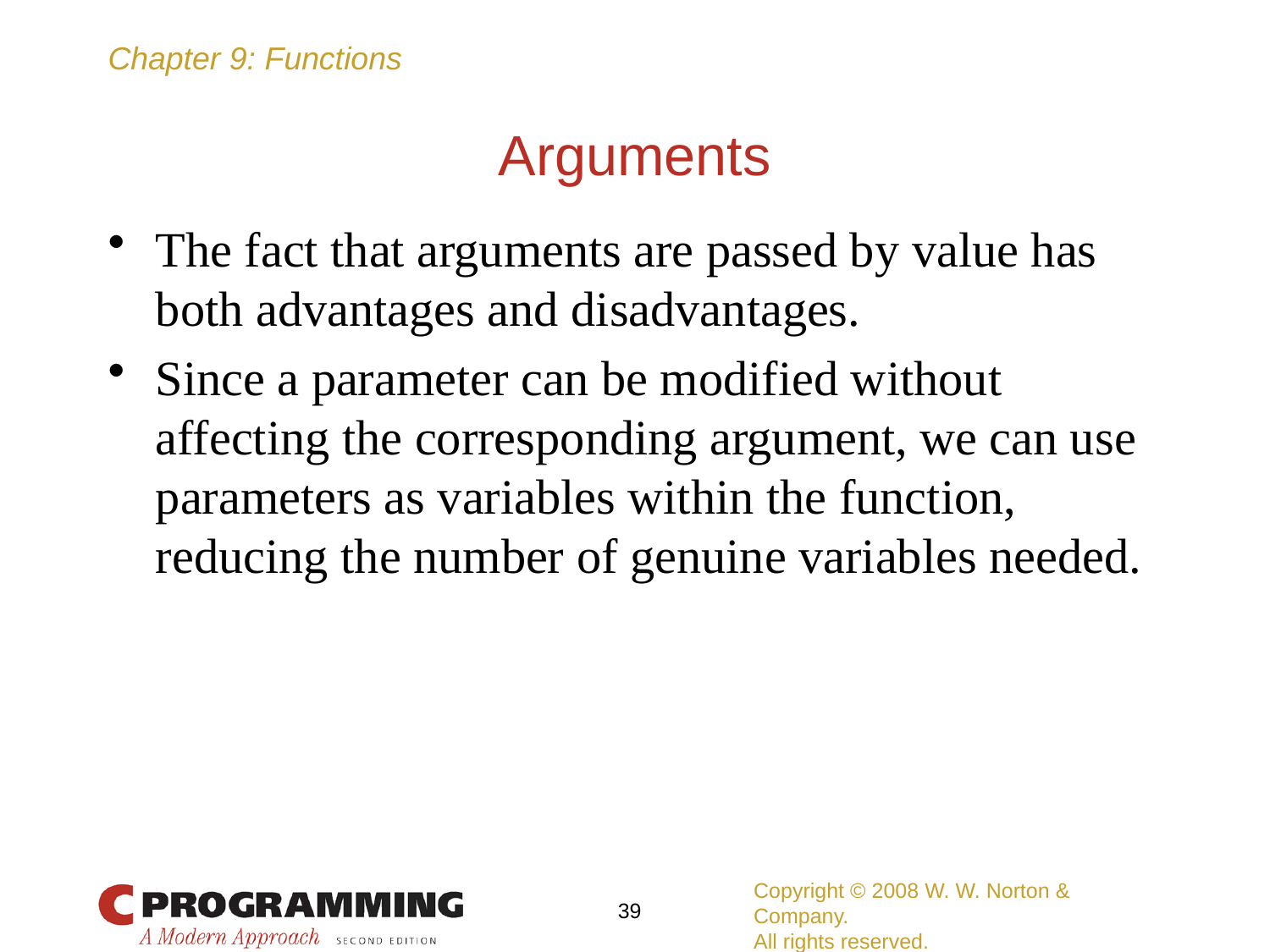

# Arguments
The fact that arguments are passed by value has both advantages and disadvantages.
Since a parameter can be modified without affecting the corresponding argument, we can use parameters as variables within the function, reducing the number of genuine variables needed.
Copyright © 2008 W. W. Norton & Company.
All rights reserved.
39